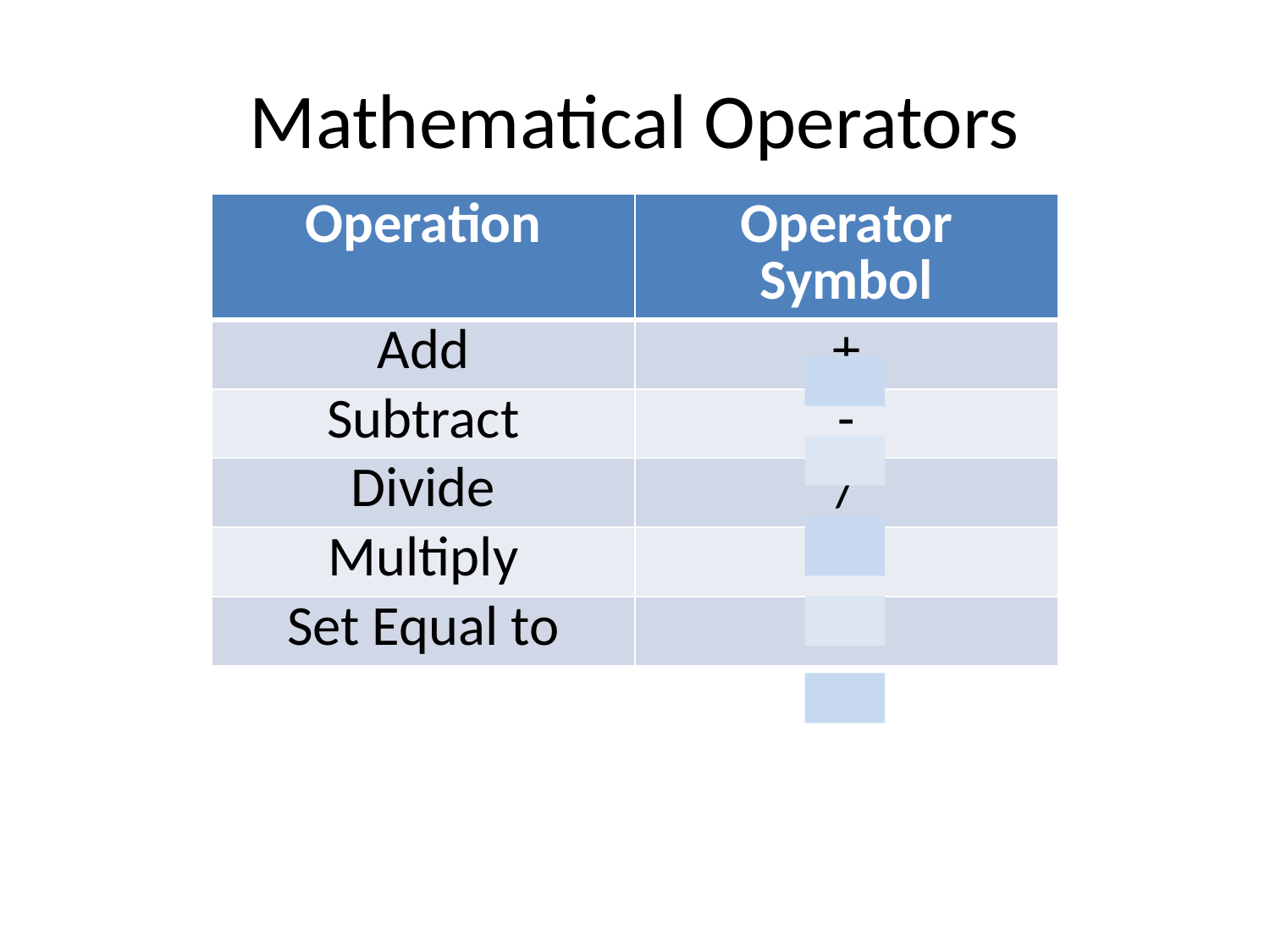

# Mathematical Operators
| Operation | Operator Symbol |
| --- | --- |
| Add | + |
| Subtract | - |
| Divide | / |
| Multiply | \* |
| Set Equal to | = |